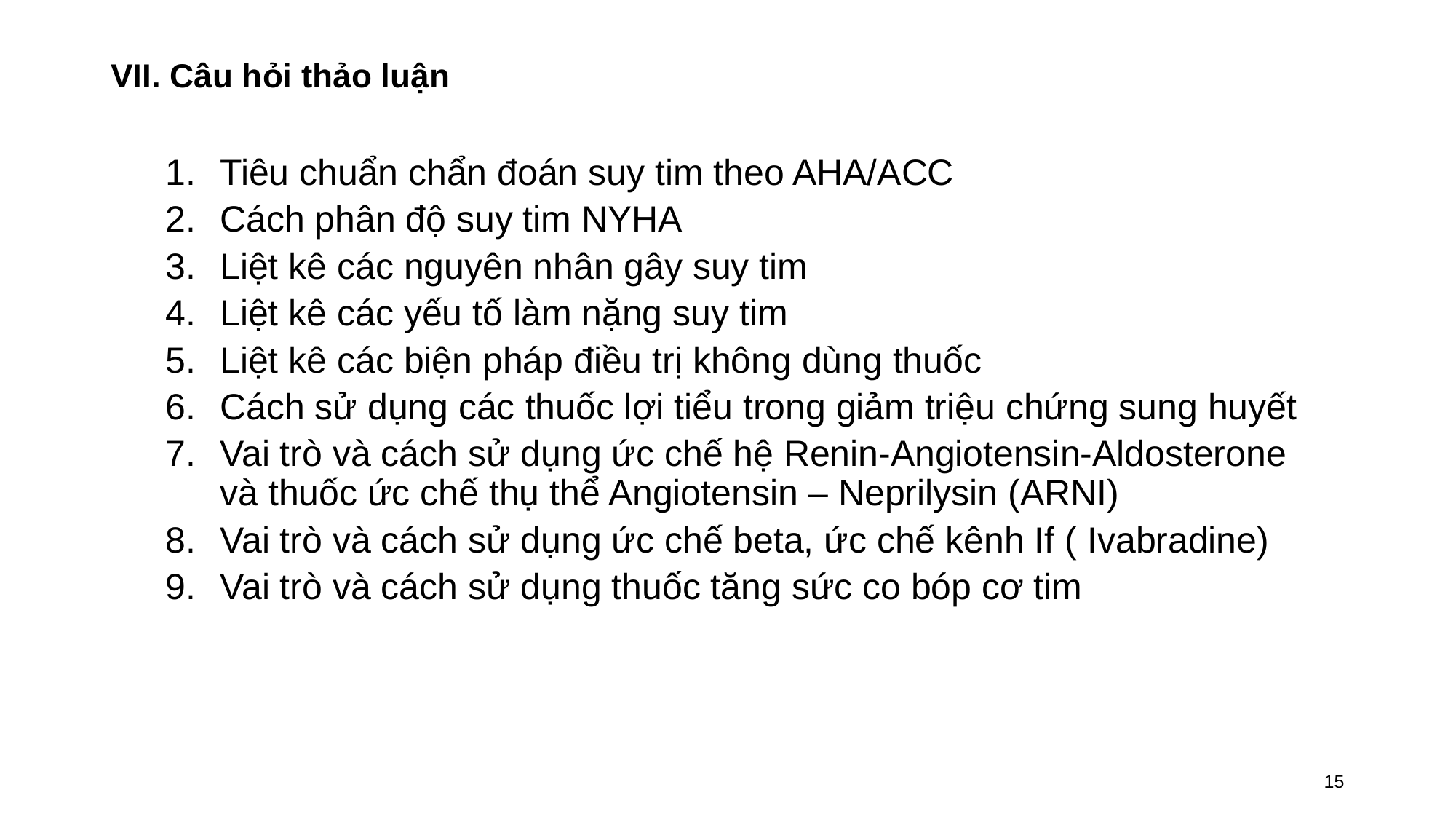

VII. Câu hỏi thảo luận

Tiêu chuẩn chẩn đoán suy tim theo AHA/ACC
Cách phân độ suy tim NYHA
Liệt kê các nguyên nhân gây suy tim
Liệt kê các yếu tố làm nặng suy tim
Liệt kê các biện pháp điều trị không dùng thuốc
Cách sử dụng các thuốc lợi tiểu trong giảm triệu chứng sung huyết
Vai trò và cách sử dụng ức chế hệ Renin-Angiotensin-Aldosterone  và thuốc ức chế thụ thể Angiotensin – Neprilysin (ARNI)
Vai trò và cách sử dụng ức chế beta, ức chế kênh If ( Ivabradine)
Vai trò và cách sử dụng thuốc tăng sức co bóp cơ tim

15